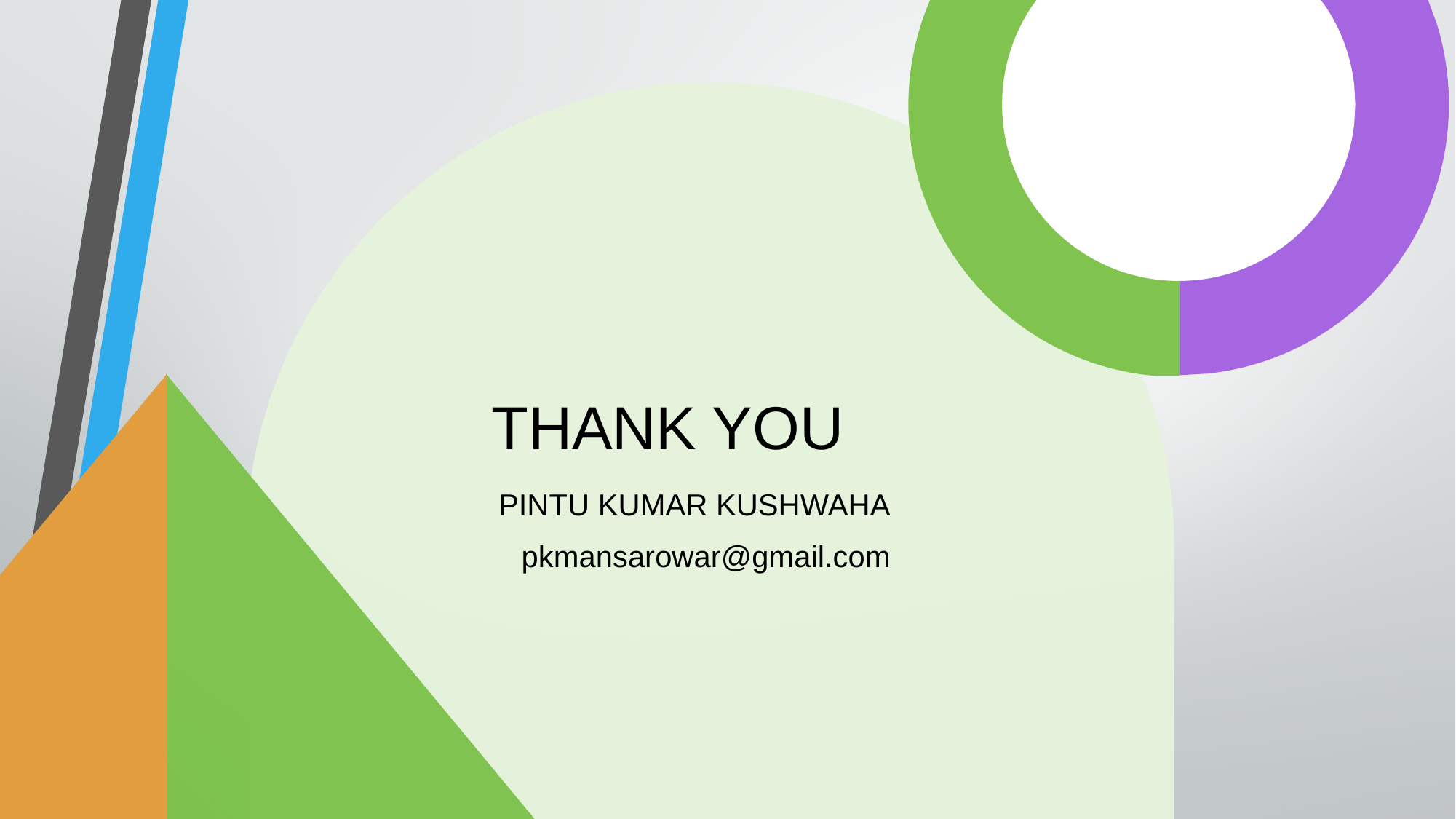

# THANK YOU
PINTU KUMAR KUSHWAHA​
pkmansarowar@gmail.com